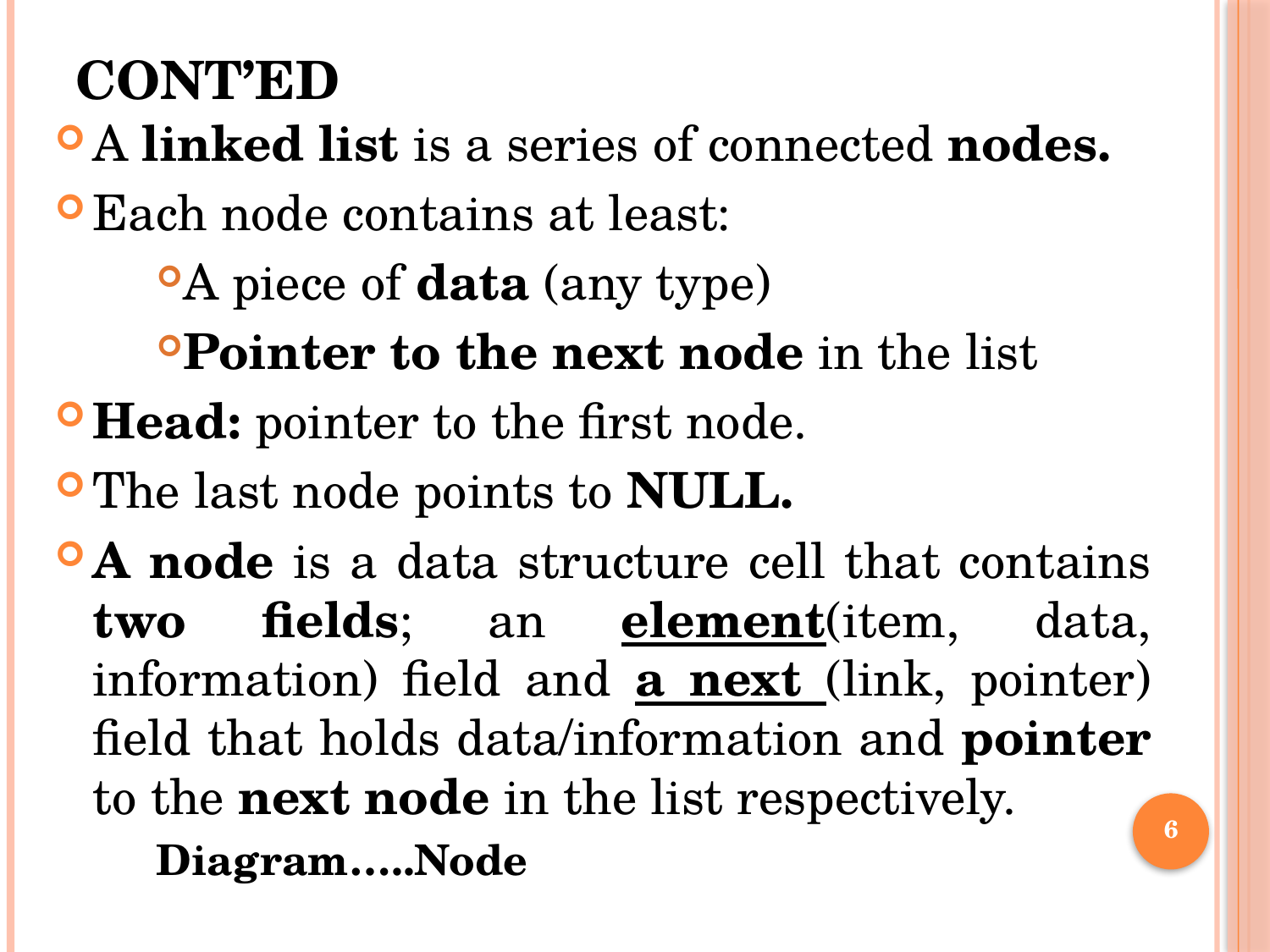

# Cont’ed
A linked list is a series of connected nodes.
Each node contains at least:
A piece of data (any type)
Pointer to the next node in the list
Head: pointer to the first node.
The last node points to NULL.
A node is a data structure cell that contains two fields; an element(item, data, information) field and a next (link, pointer) field that holds data/information and pointer to the next node in the list respectively.
Diagram…..Node

6